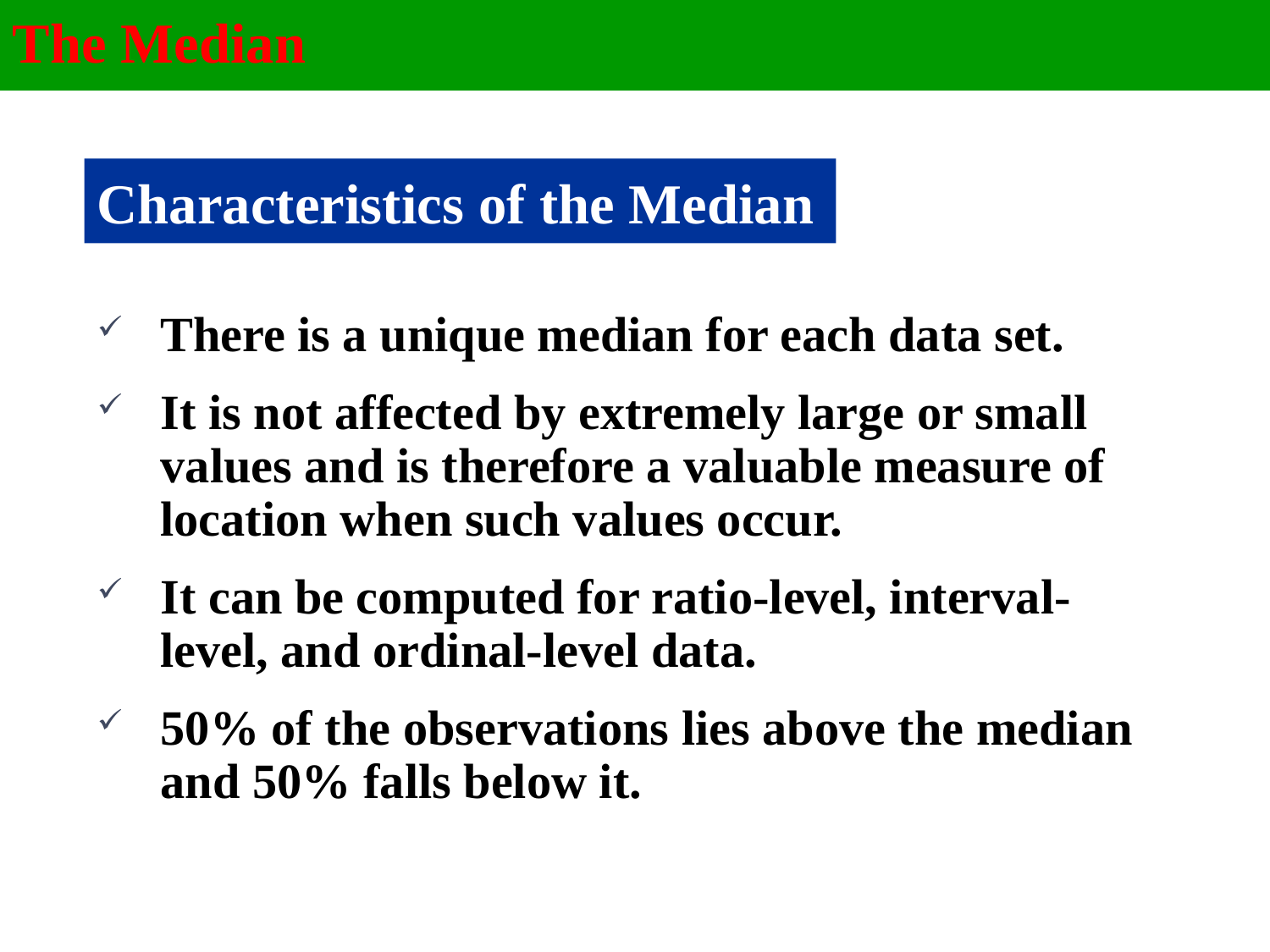

The Median
Characteristics of the Median

There is a unique median for each data set.
It is not affected by extremely large or small values and is therefore a valuable measure of location when such values occur.
It can be computed for ratio-level, interval-level, and ordinal-level data.
50% of the observations lies above the median and 50% falls below it.